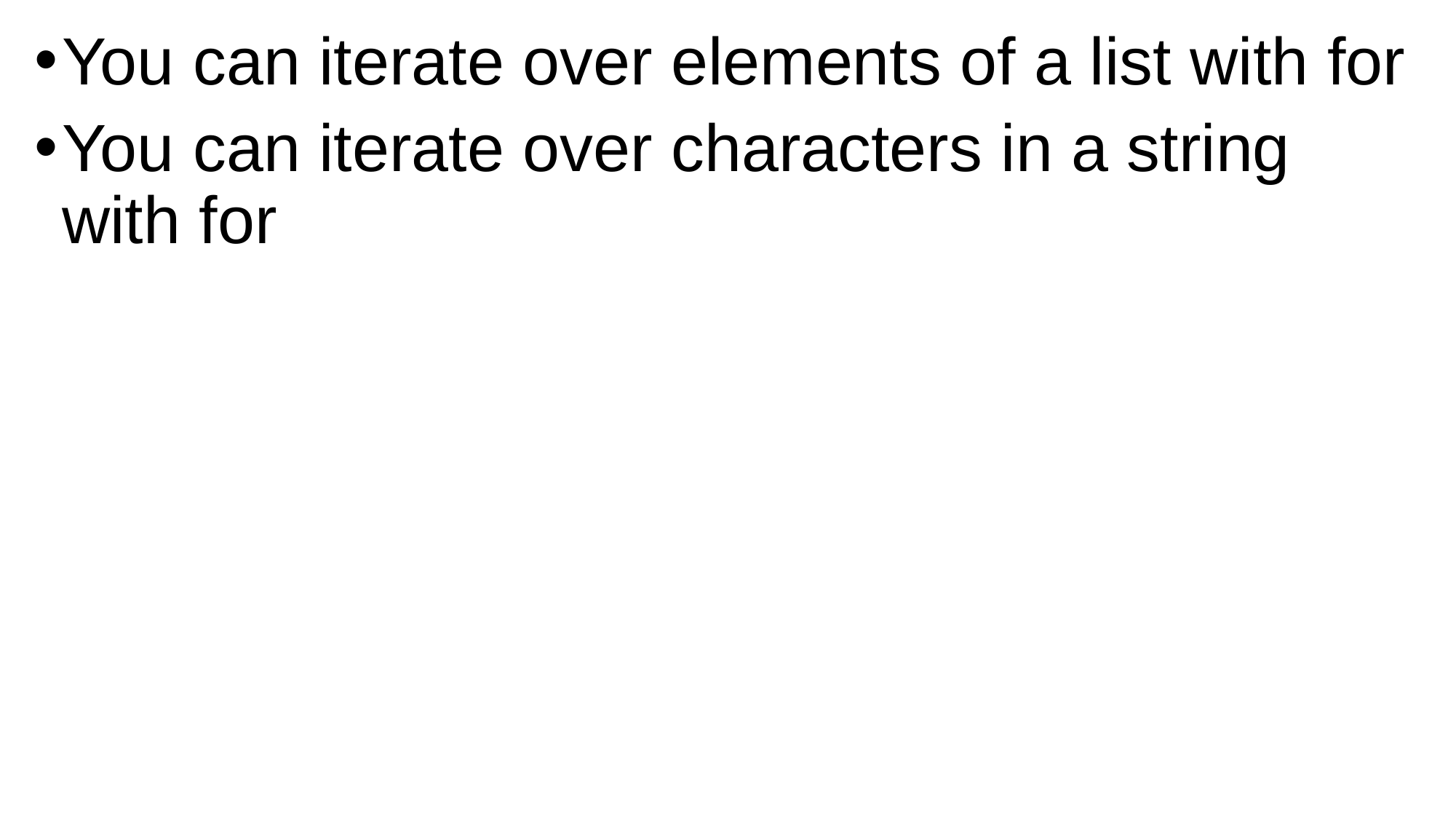

You can iterate over elements of a list with for
You can iterate over characters in a string with for